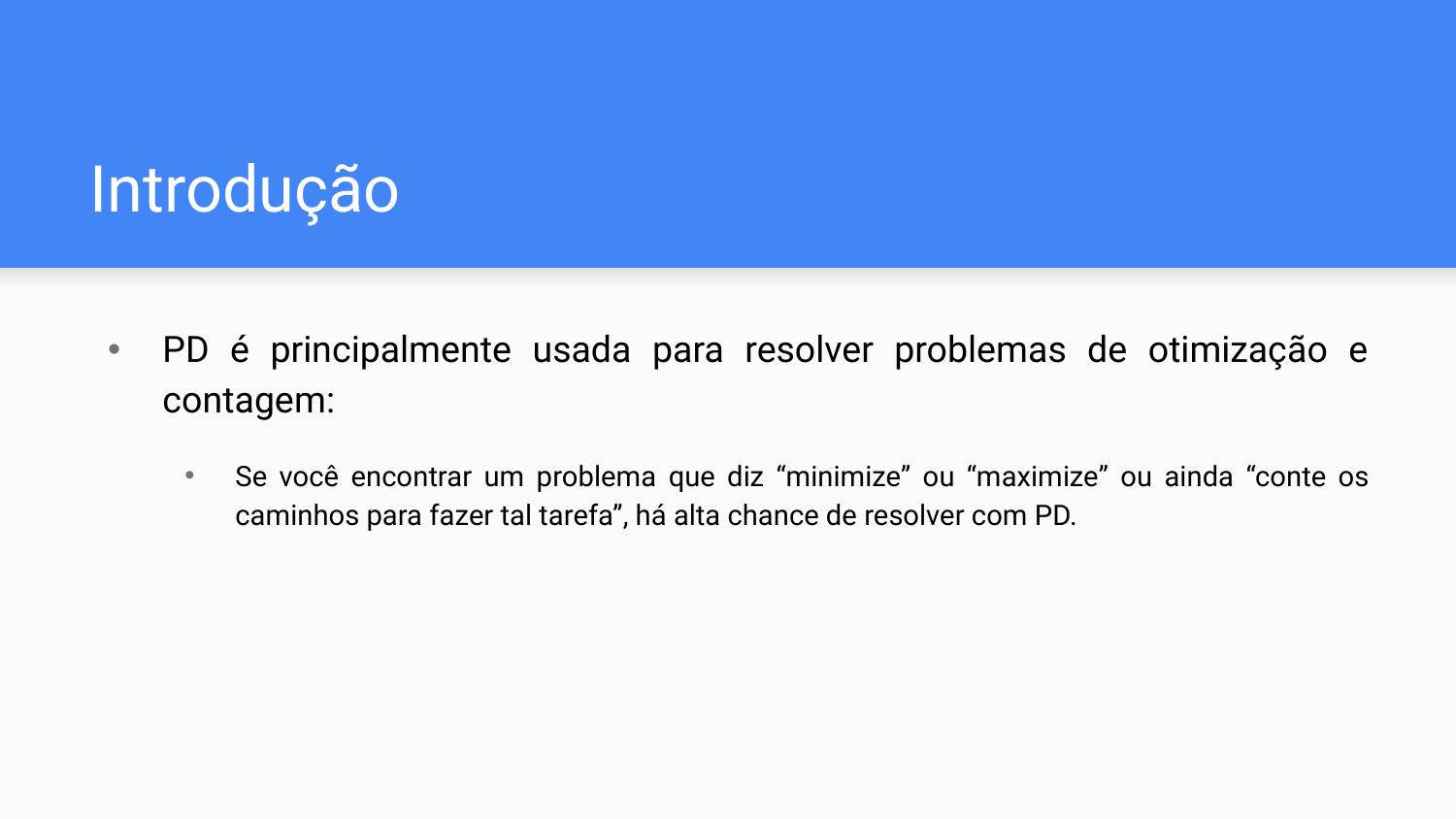

# Introdução
PD é principalmente usada para resolver problemas de otimização e contagem:
Se você encontrar um problema que diz “minimize” ou “maximize” ou ainda “conte os caminhos para fazer tal tarefa”, há alta chance de resolver com PD.